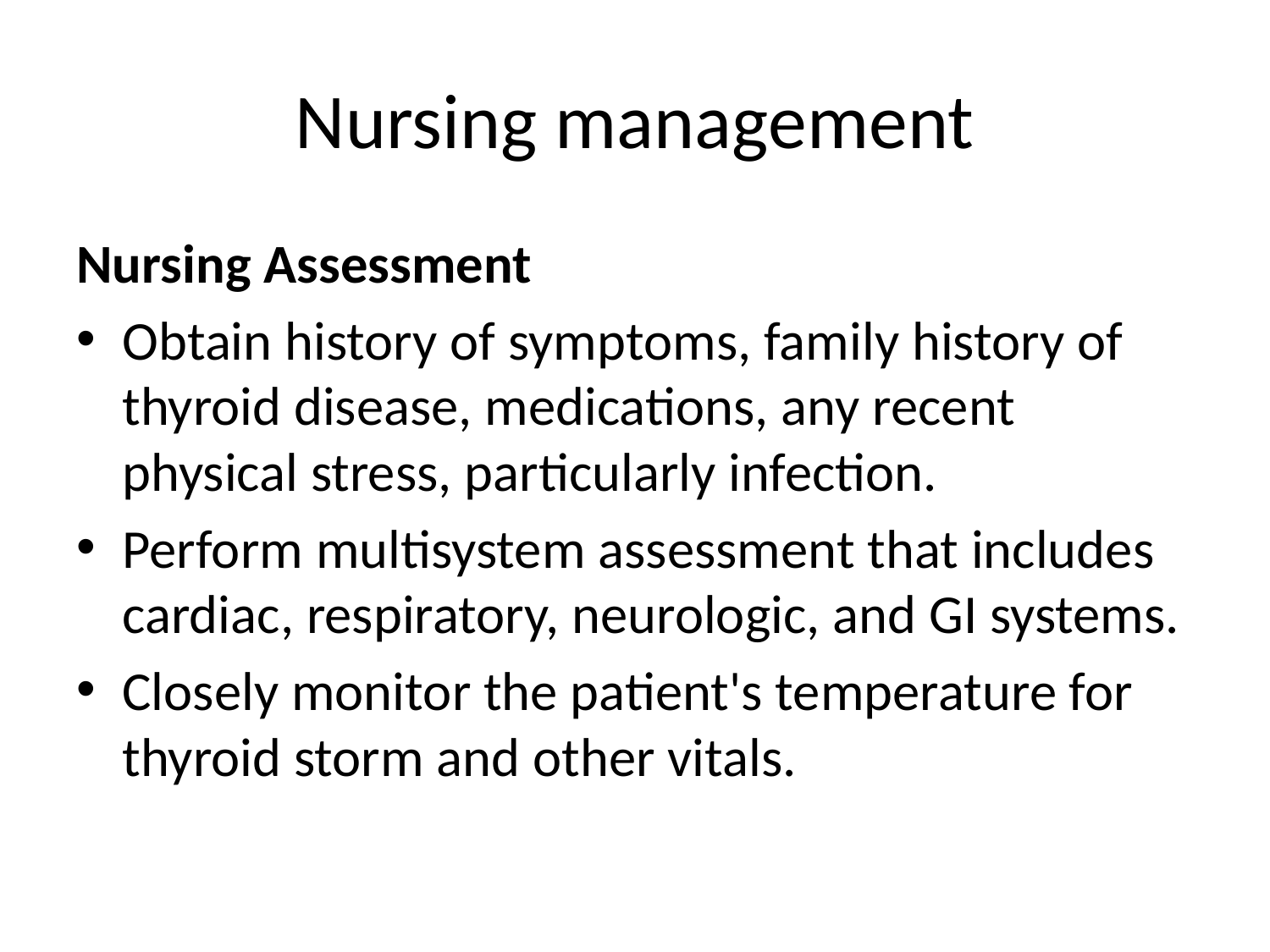

# Nursing management
Nursing Assessment
Obtain history of symptoms, family history of thyroid disease, medications, any recent physical stress, particularly infection.
Perform multisystem assessment that includes cardiac, respiratory, neurologic, and GI systems.
Closely monitor the patient's temperature for thyroid storm and other vitals.